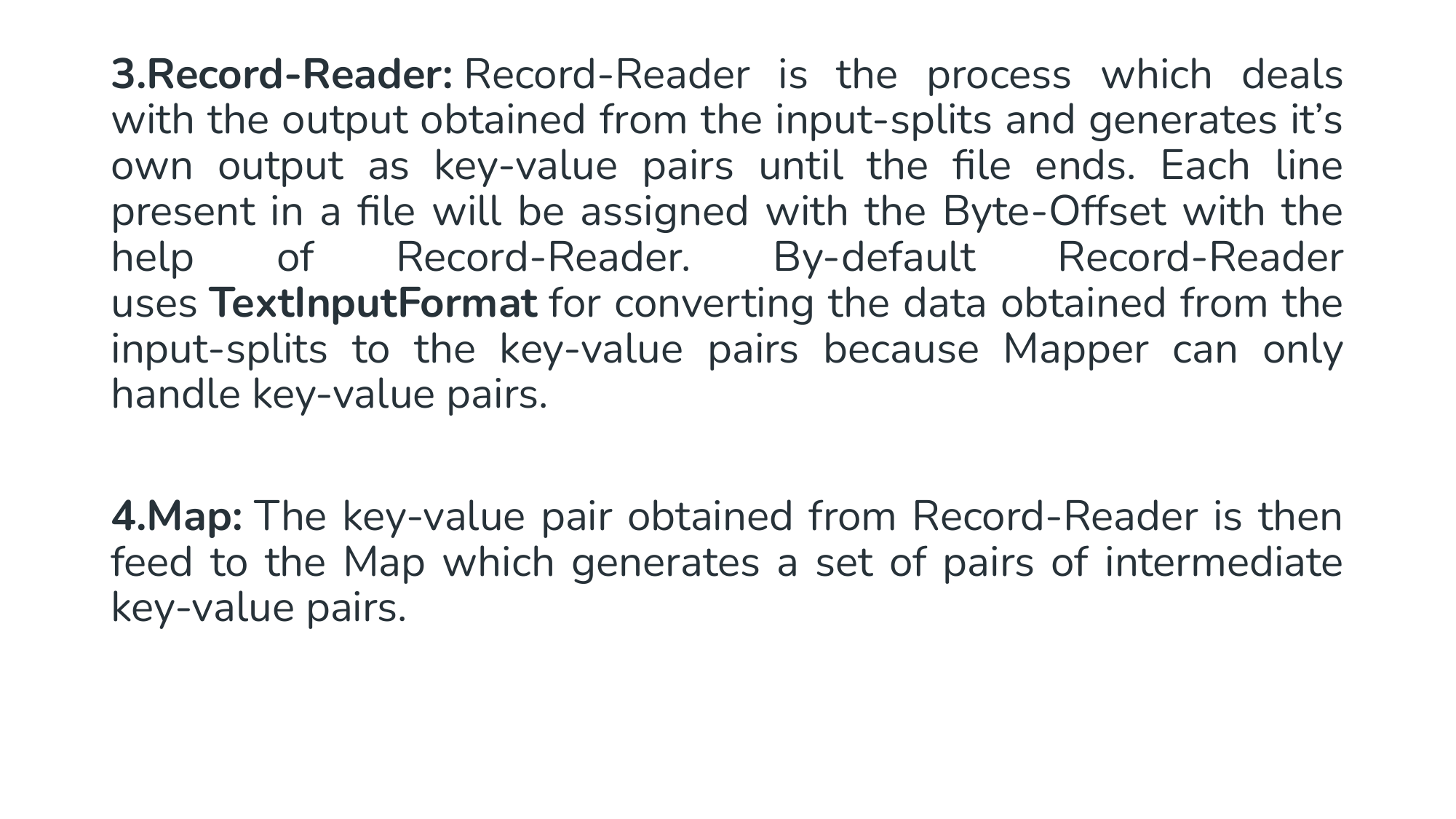

3.Record-Reader: Record-Reader is the process which deals with the output obtained from the input-splits and generates it’s own output as key-value pairs until the file ends. Each line present in a file will be assigned with the Byte-Offset with the help of Record-Reader. By-default Record-Reader uses TextInputFormat for converting the data obtained from the input-splits to the key-value pairs because Mapper can only handle key-value pairs.

4.Map: The key-value pair obtained from Record-Reader is then feed to the Map which generates a set of pairs of intermediate key-value pairs.